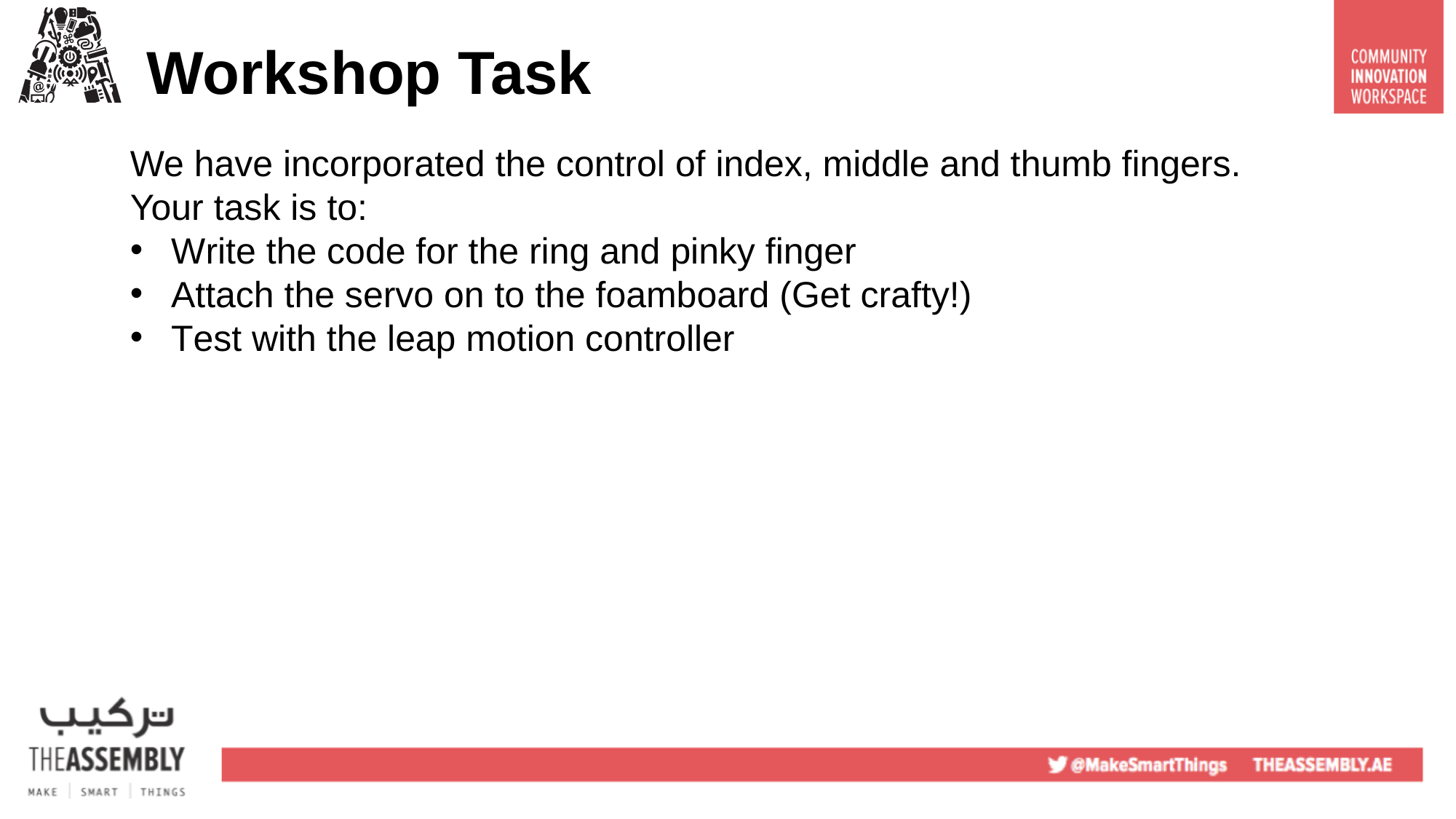

Workshop Task
We have incorporated the control of index, middle and thumb fingers.
Your task is to:
Write the code for the ring and pinky finger
Attach the servo on to the foamboard (Get crafty!)
Test with the leap motion controller